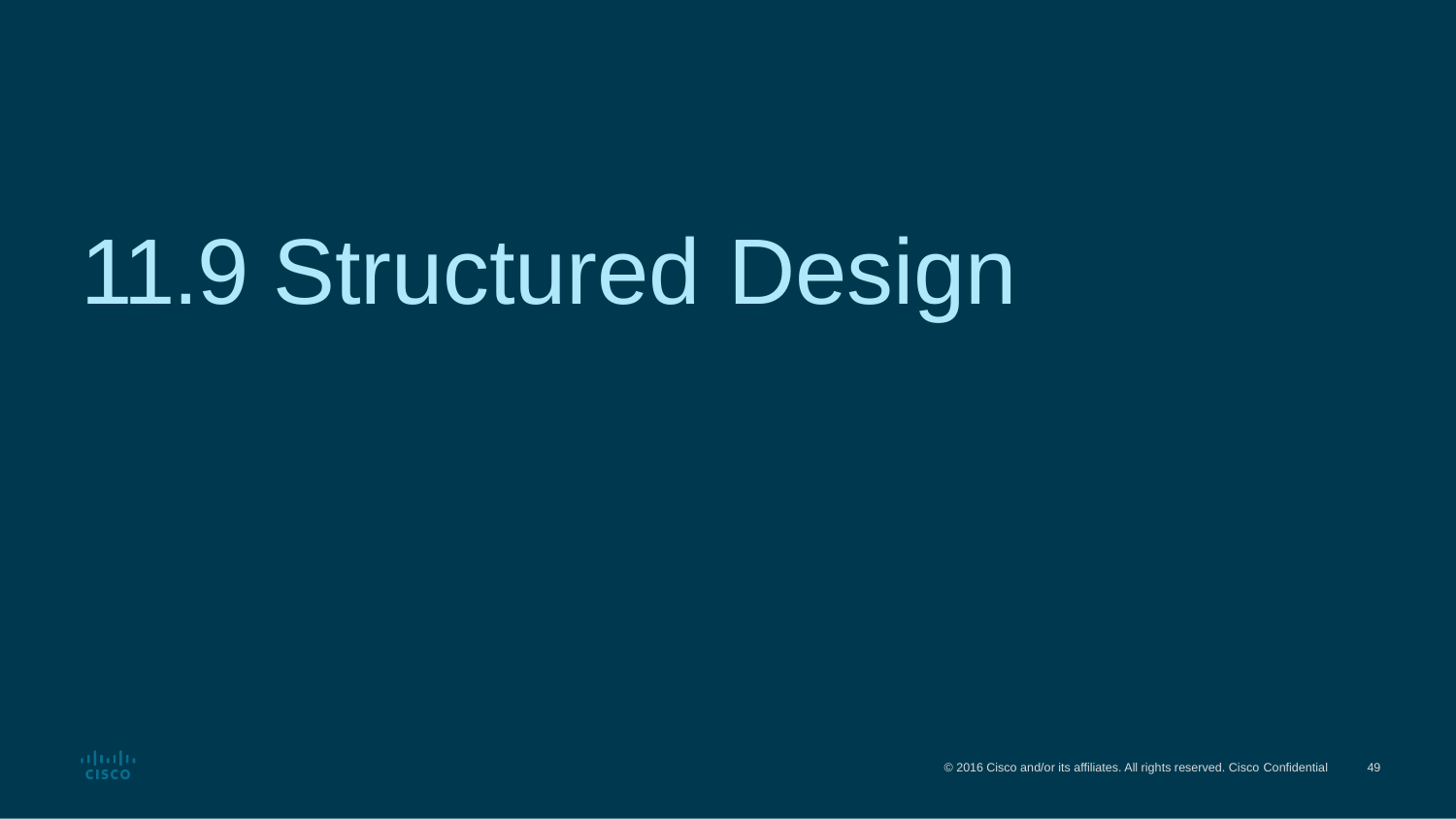

# 11.9 Structured Design
© 2016 Cisco and/or its affiliates. All rights reserved. Cisco Confidential
49